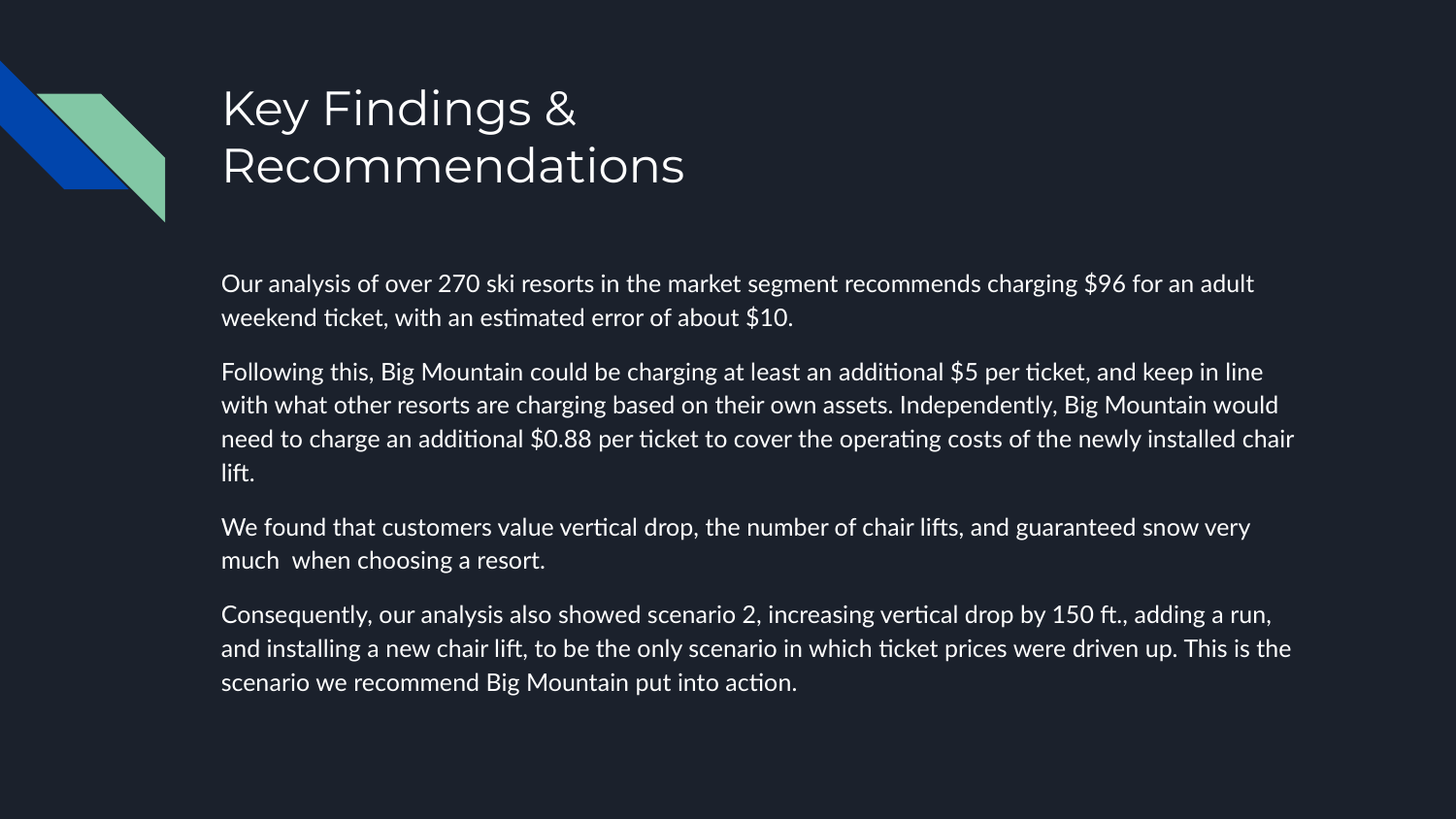

# Key Findings &
Recommendations
Our analysis of over 270 ski resorts in the market segment recommends charging $96 for an adult weekend ticket, with an estimated error of about $10.
Following this, Big Mountain could be charging at least an additional $5 per ticket, and keep in line with what other resorts are charging based on their own assets. Independently, Big Mountain would need to charge an additional $0.88 per ticket to cover the operating costs of the newly installed chair lift.
We found that customers value vertical drop, the number of chair lifts, and guaranteed snow very much  when choosing a resort.
Consequently, our analysis also showed scenario 2, increasing vertical drop by 150 ft., adding a run, and installing a new chair lift, to be the only scenario in which ticket prices were driven up. This is the scenario we recommend Big Mountain put into action.